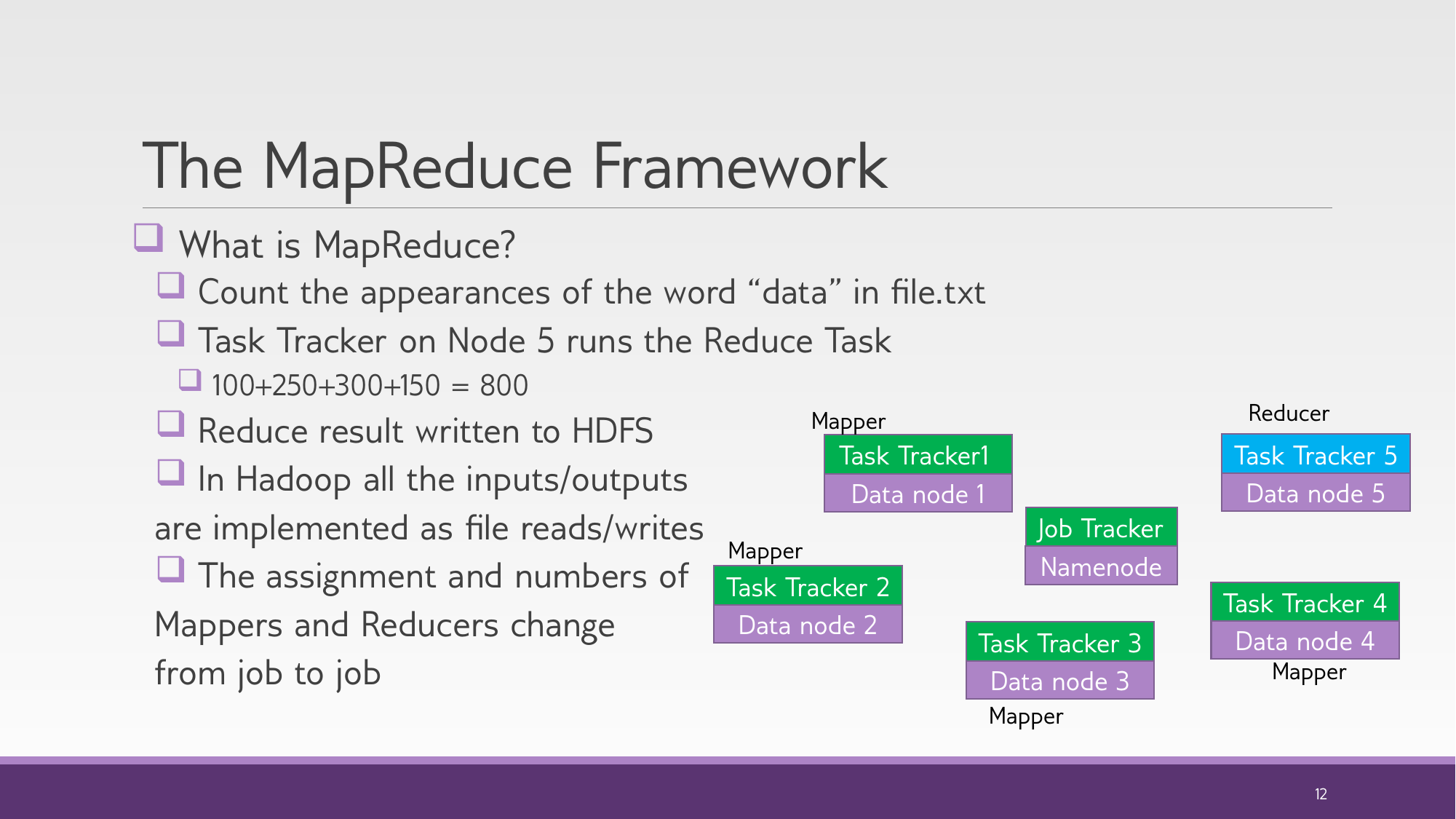

# The MapReduce Framework
 What is MapReduce?
 Count the appearances of the word “data” in file.txt
 Task Tracker on Node 5 runs the Reduce Task
 100+250+300+150 = 800
 Reduce result written to HDFS
 In Hadoop all the inputs/outputs
are implemented as file reads/writes
 The assignment and numbers of
Mappers and Reducers change
from job to job
Reducer
Mapper
Task Tracker 5
Task Tracker1
Data node 5
Data node 1
Job Tracker
Mapper
Namenode
Task Tracker 2
Task Tracker 4
Data node 2
Data node 4
Task Tracker 3
Mapper
Data node 3
Mapper
12